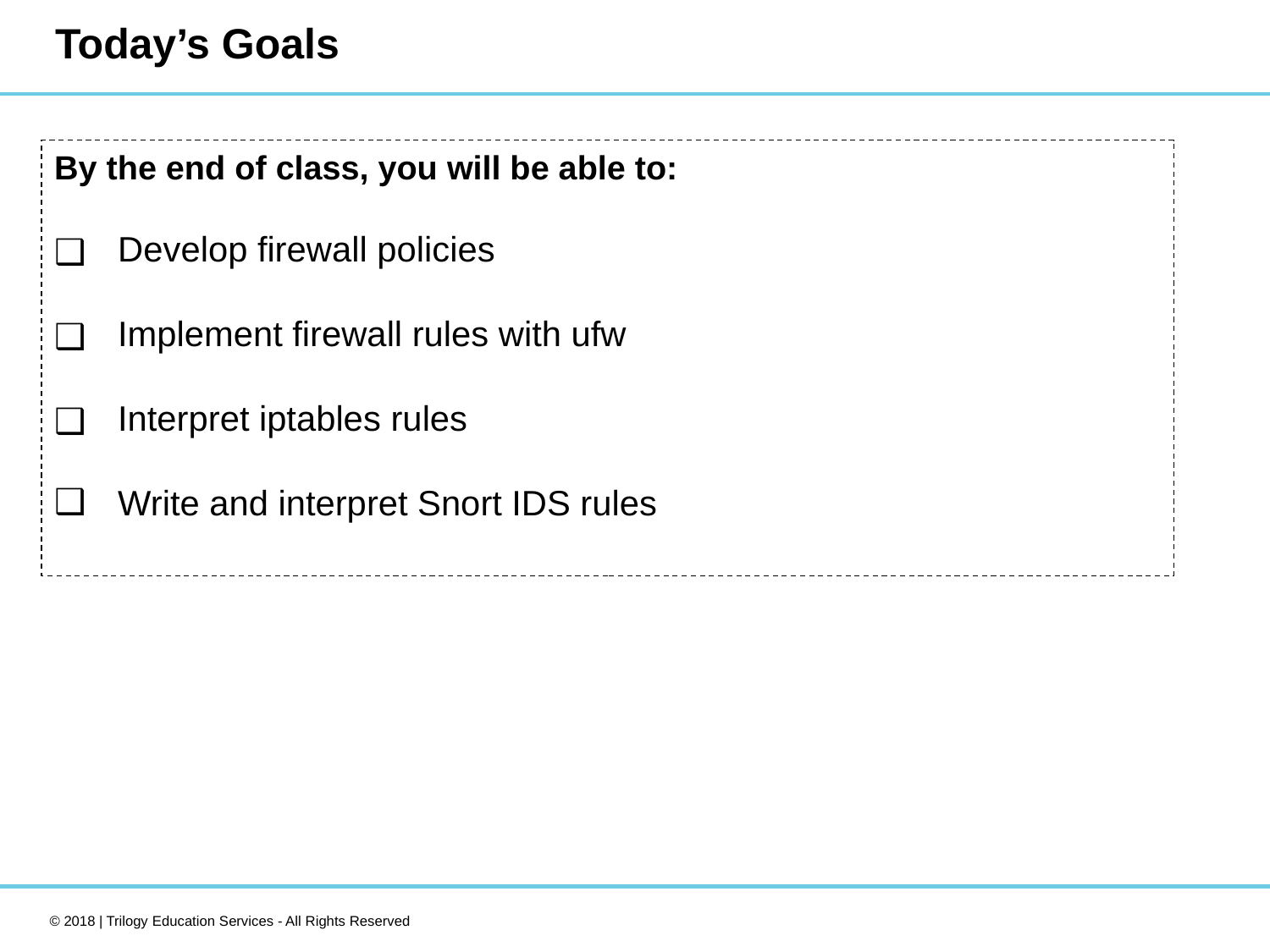

# Today’s Goals
By the end of class, you will be able to:

Develop firewall policies

Implement firewall rules with ufw

Interpret iptables rules

Write and interpret Snort IDS rules